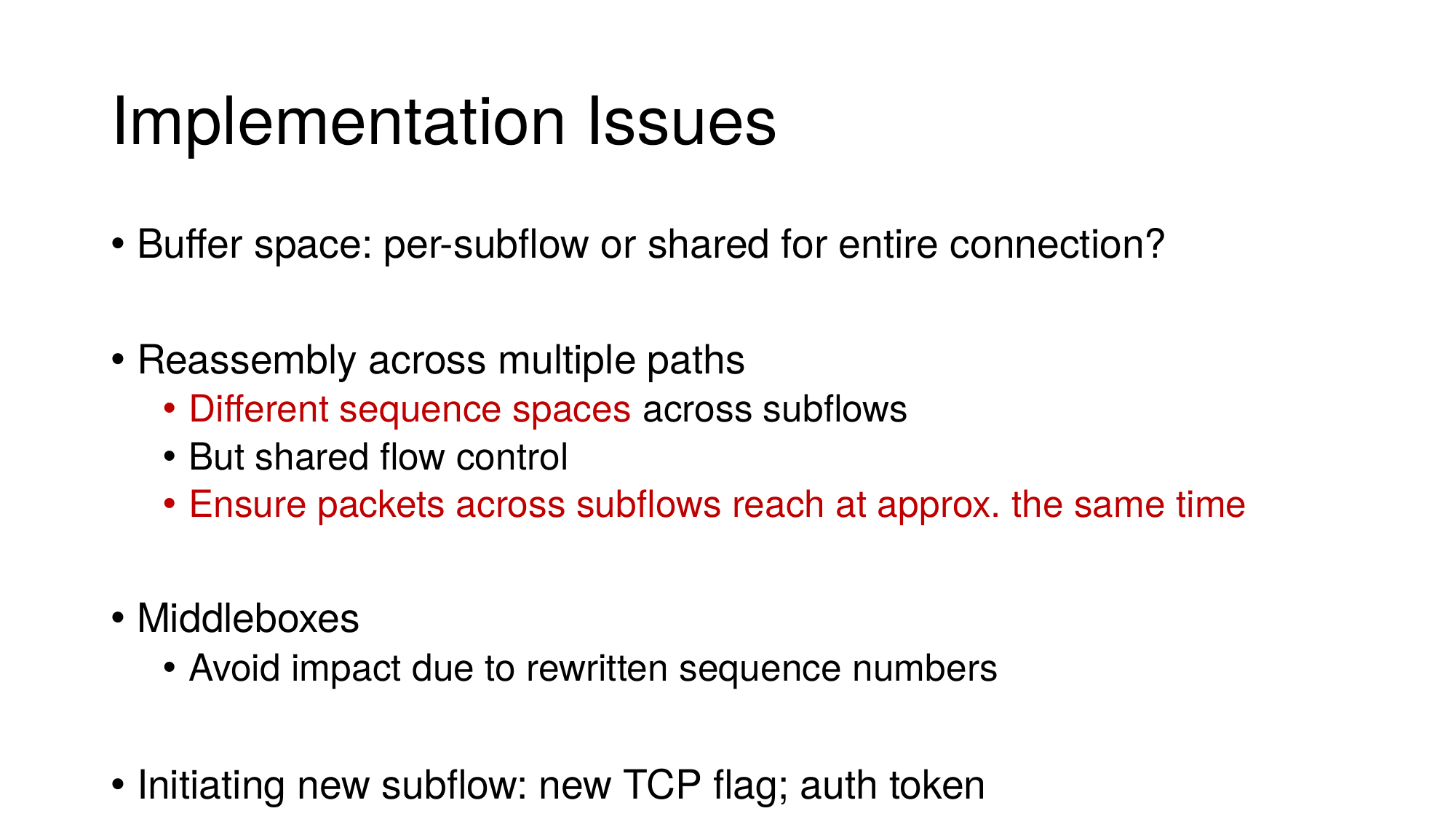

# Implementation Issues
Buffer space: per-subflow or shared for entire connection?

Reassembly across multiple paths
Different sequence spaces across subflows
But shared flow control
Ensure packets across subflows reach at approx. the same time

Middleboxes
Avoid impact due to rewritten sequence numbers

Initiating new subflow: new TCP flag; auth token